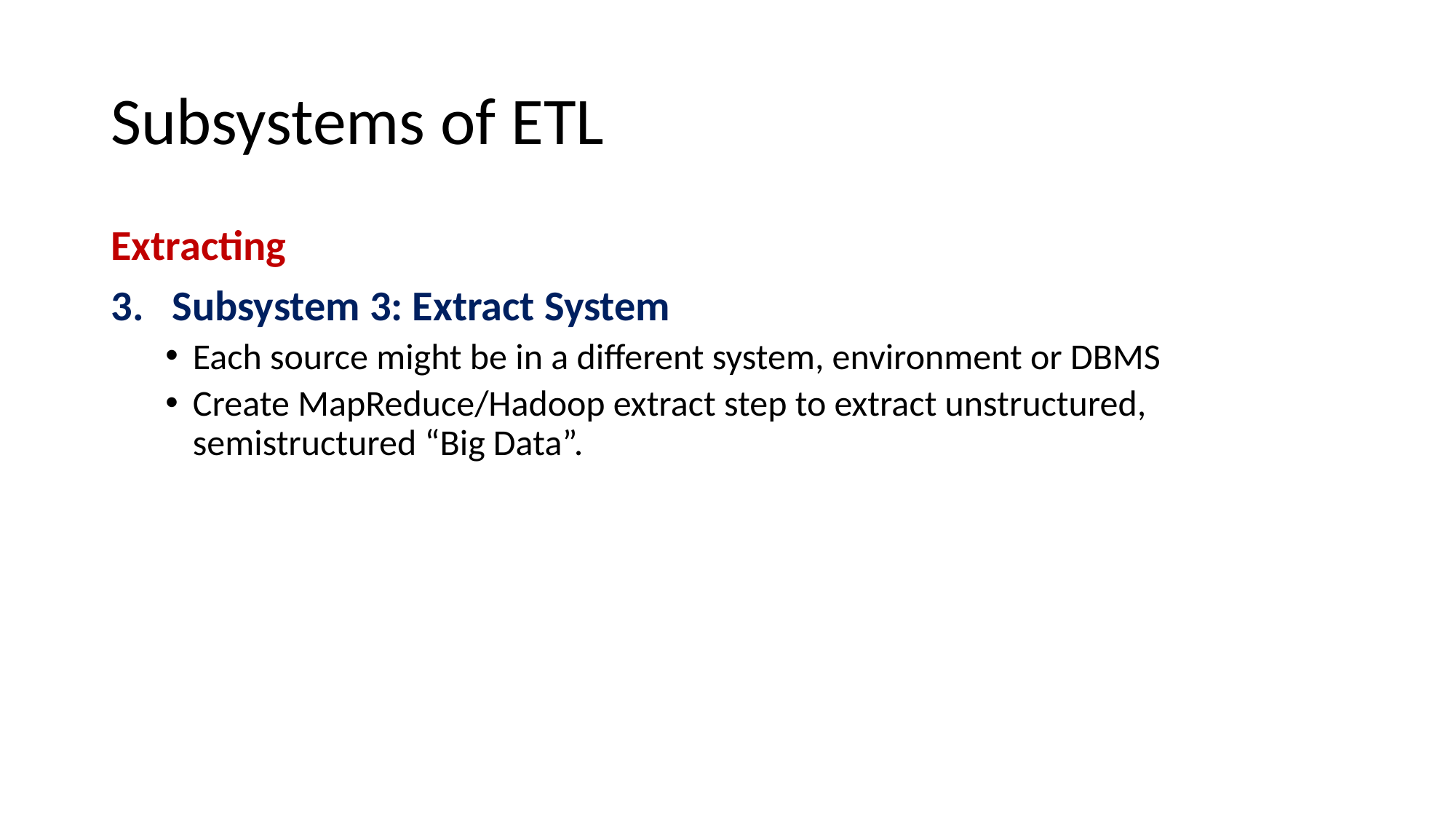

# Subsystems of ETL
Extracting
Subsystem 3: Extract System
Each source might be in a different system, environment or DBMS
Create MapReduce/Hadoop extract step to extract unstructured, semistructured “Big Data”.